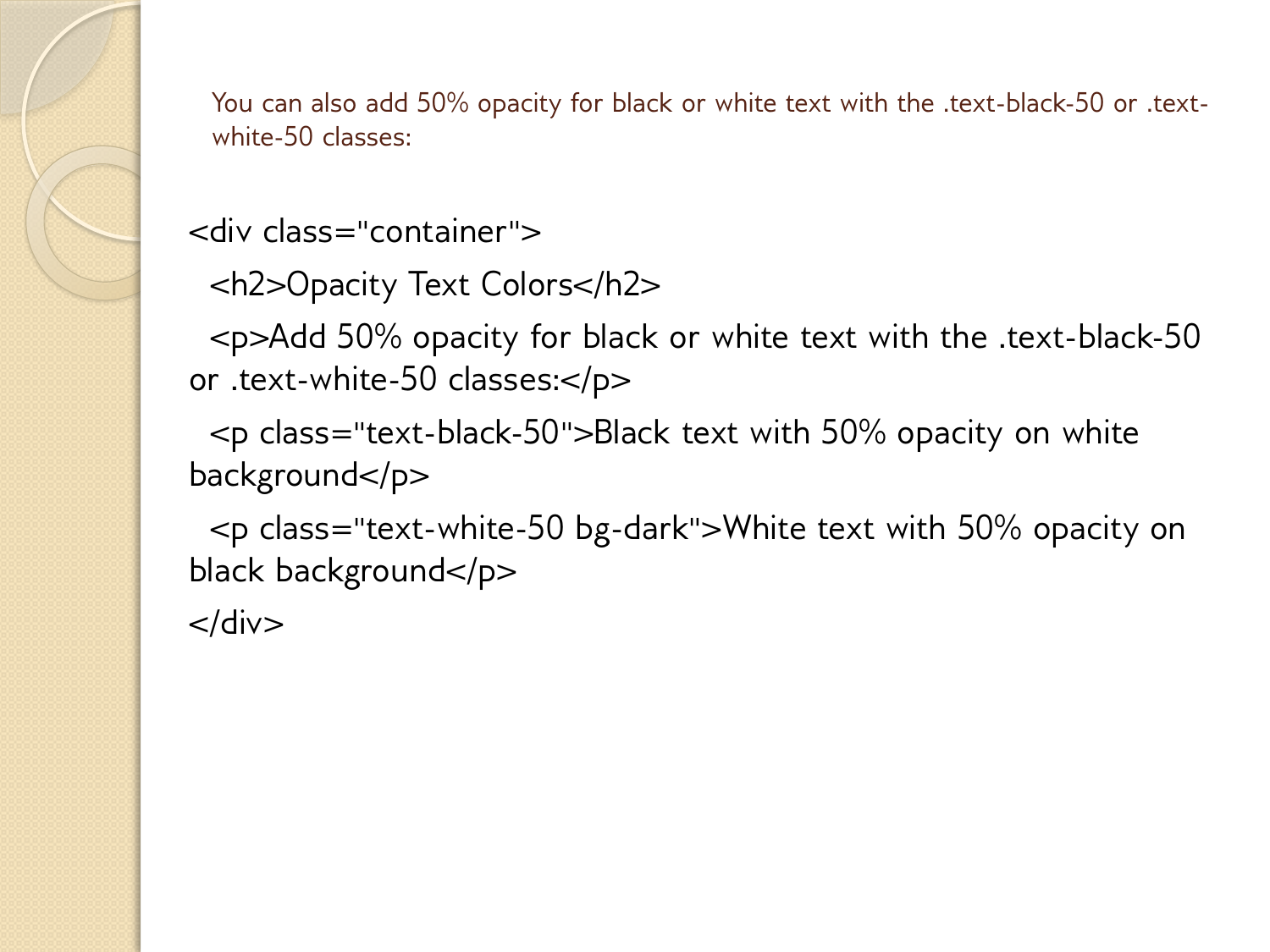

# You can also add 50% opacity for black or white text with the .text-black-50 or .text-white-50 classes:
<div class="container">
  <h2>Opacity Text Colors</h2>
  <p>Add 50% opacity for black or white text with the .text-black-50 or .text-white-50 classes:</p>
  <p class="text-black-50">Black text with 50% opacity on white background</p>
  <p class="text-white-50 bg-dark">White text with 50% opacity on black background</p>
</div>